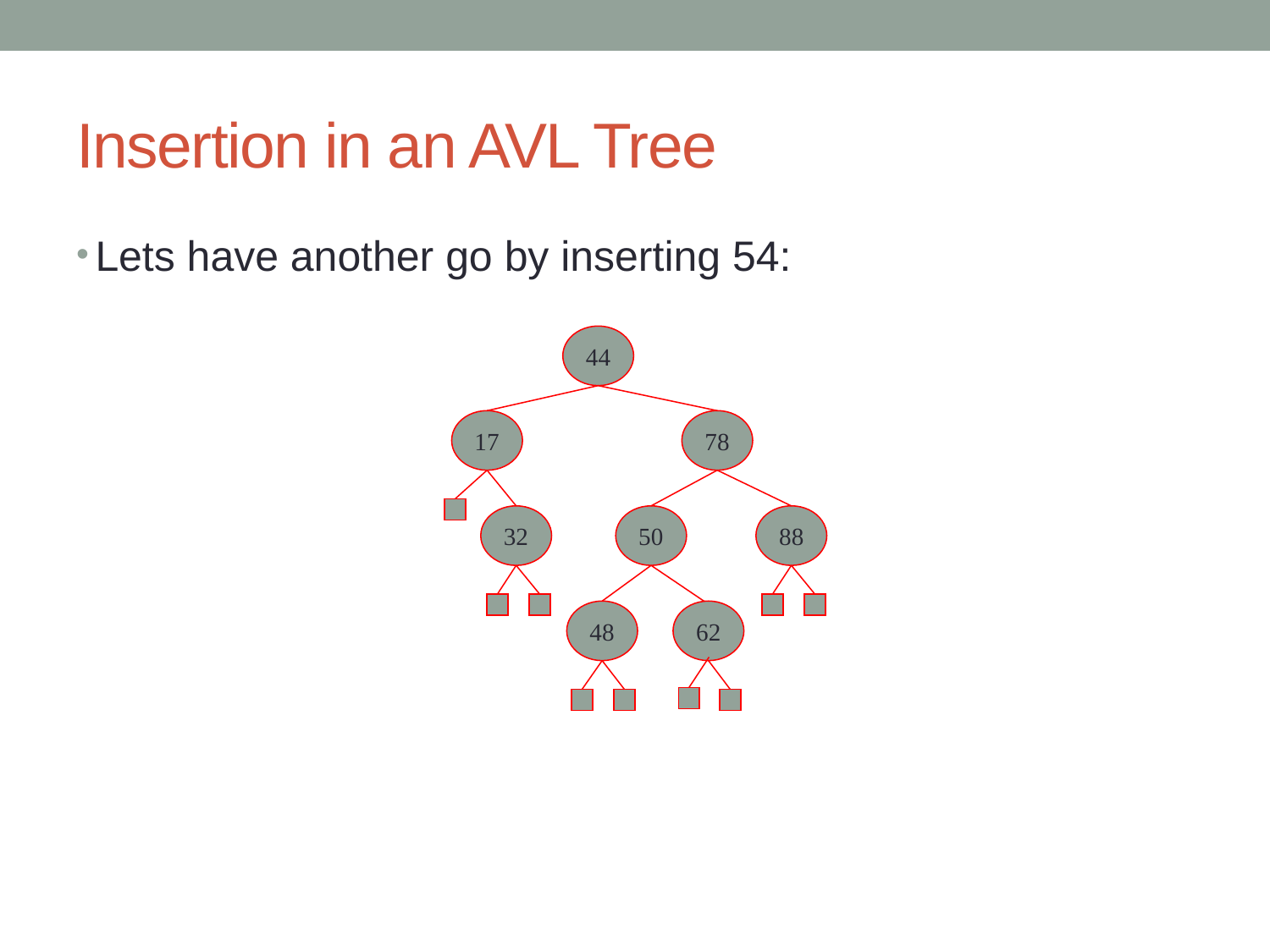

# Insertion in an AVL Tree
Lets have another go by inserting 54:

44
17
78

32
50
88

48
62